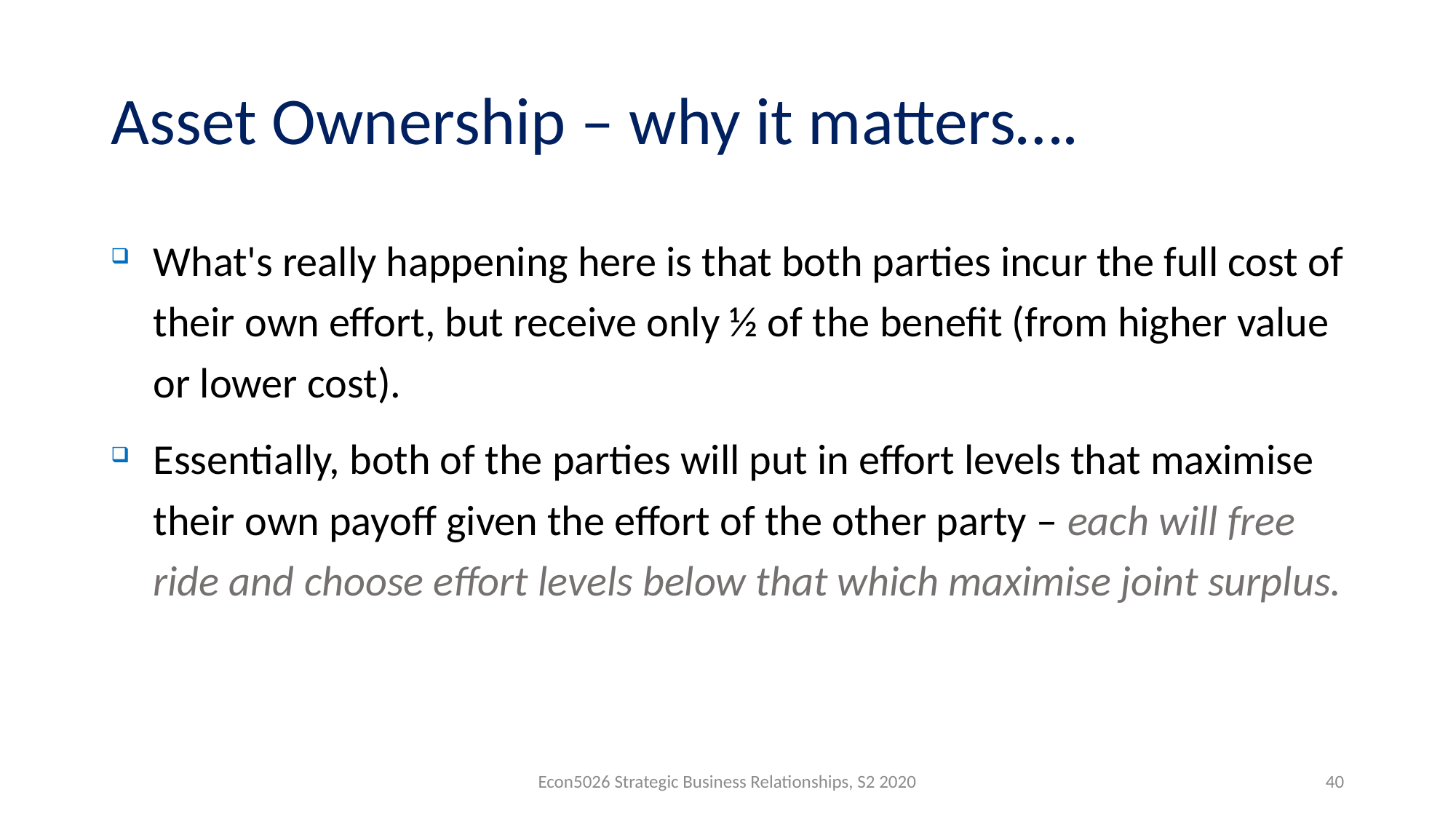

# Asset Ownership – why it matters….
What's really happening here is that both parties incur the full cost of their own effort, but receive only ½ of the benefit (from higher value or lower cost).
Essentially, both of the parties will put in effort levels that maximise their own payoff given the effort of the other party – each will free ride and choose effort levels below that which maximise joint surplus.

Econ5026 Strategic Business Relationships, S2 2020
40